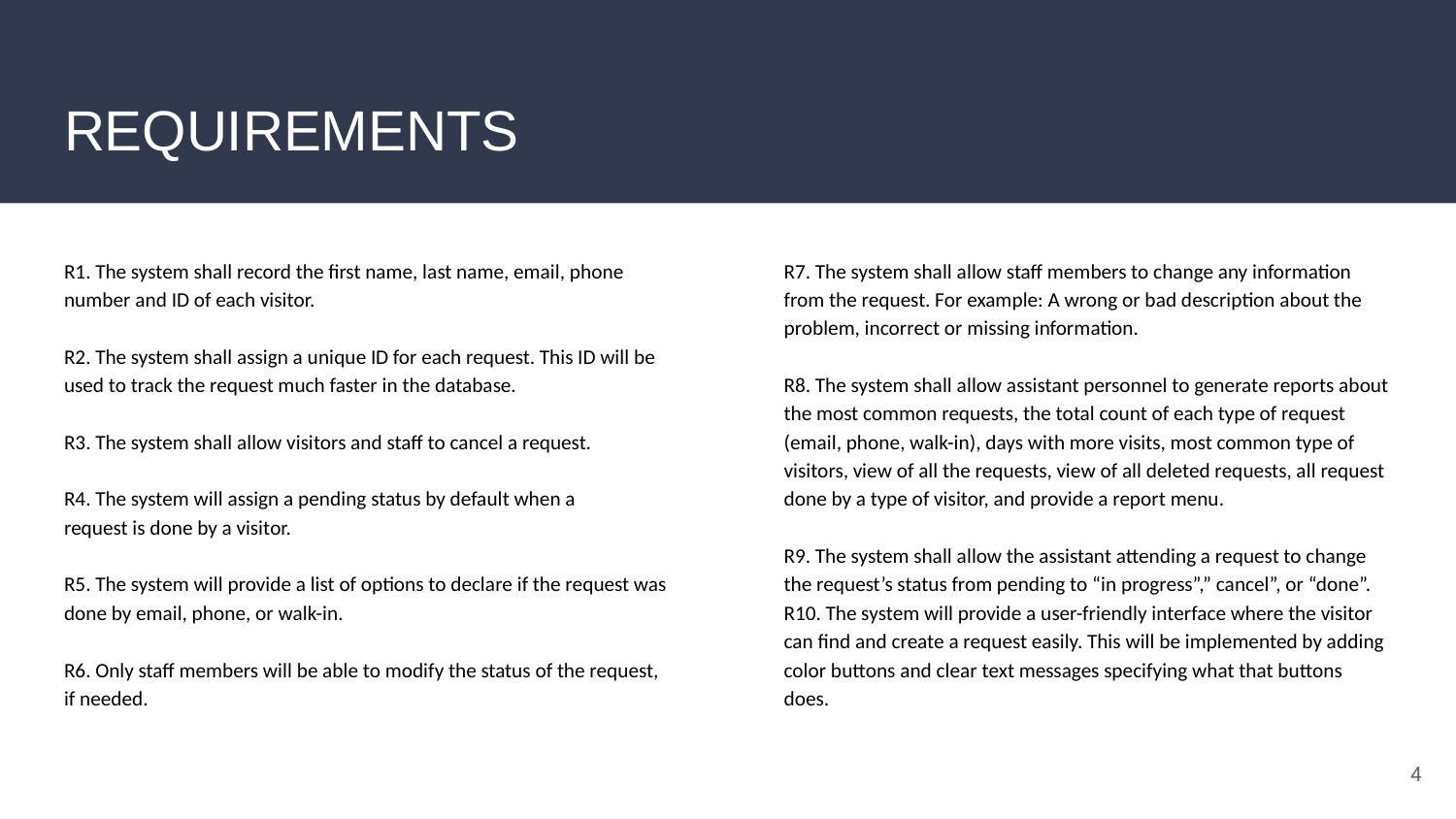

# REQUIREMENTS
R1. The system shall record the first name, last name, email, phone number and ID of each visitor.

R2. The system shall assign a unique ID for each request. This ID will be used to track the request much faster in the database.

R3. The system shall allow visitors and staff to cancel a request.

R4. The system will assign a pending status by default when a
request is done by a visitor.

R5. The system will provide a list of options to declare if the request was done by email, phone, or walk-in.

R6. Only staff members will be able to modify the status of the request, if needed.

R7. The system shall allow staff members to change any information from the request. For example: A wrong or bad description about the problem, incorrect or missing information.

R8. The system shall allow assistant personnel to generate reports about the most common requests, the total count of each type of request (email, phone, walk-in), days with more visits, most common type of visitors, view of all the requests, view of all deleted requests, all request done by a type of visitor, and provide a report menu.

R9. The system shall allow the assistant attending a request to change the request’s status from pending to “in progress”,” cancel”, or “done”.
R10. The system will provide a user-friendly interface where the visitor can find and create a request easily. This will be implemented by adding color buttons and clear text messages specifying what that buttons does.

4